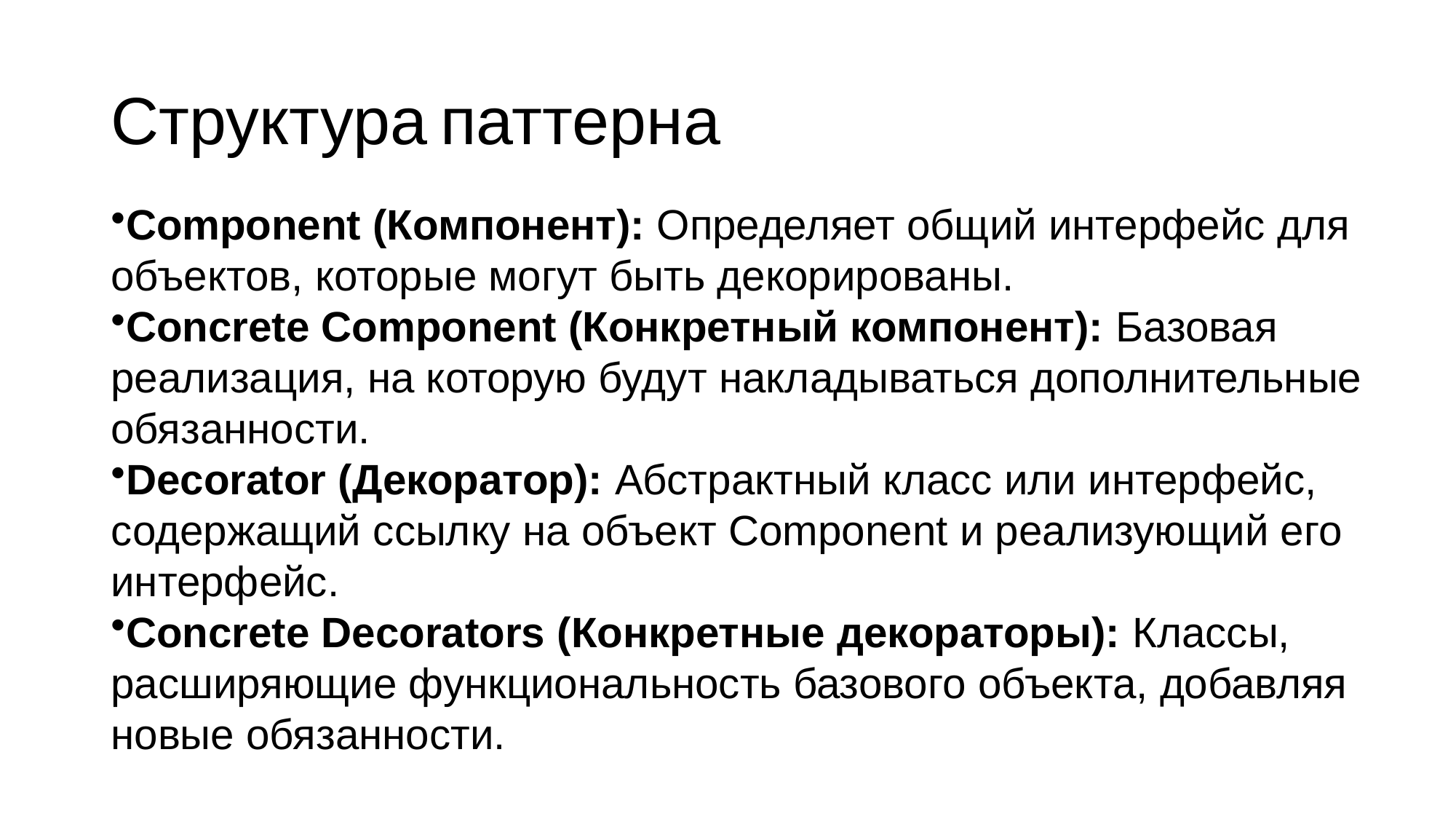

# Структура паттерна
Component (Компонент): Определяет общий интерфейс для объектов, которые могут быть декорированы.
Concrete Component (Конкретный компонент): Базовая реализация, на которую будут накладываться дополнительные обязанности.
Decorator (Декоратор): Абстрактный класс или интерфейс, содержащий ссылку на объект Component и реализующий его интерфейс.
Concrete Decorators (Конкретные декораторы): Классы, расширяющие функциональность базового объекта, добавляя новые обязанности.